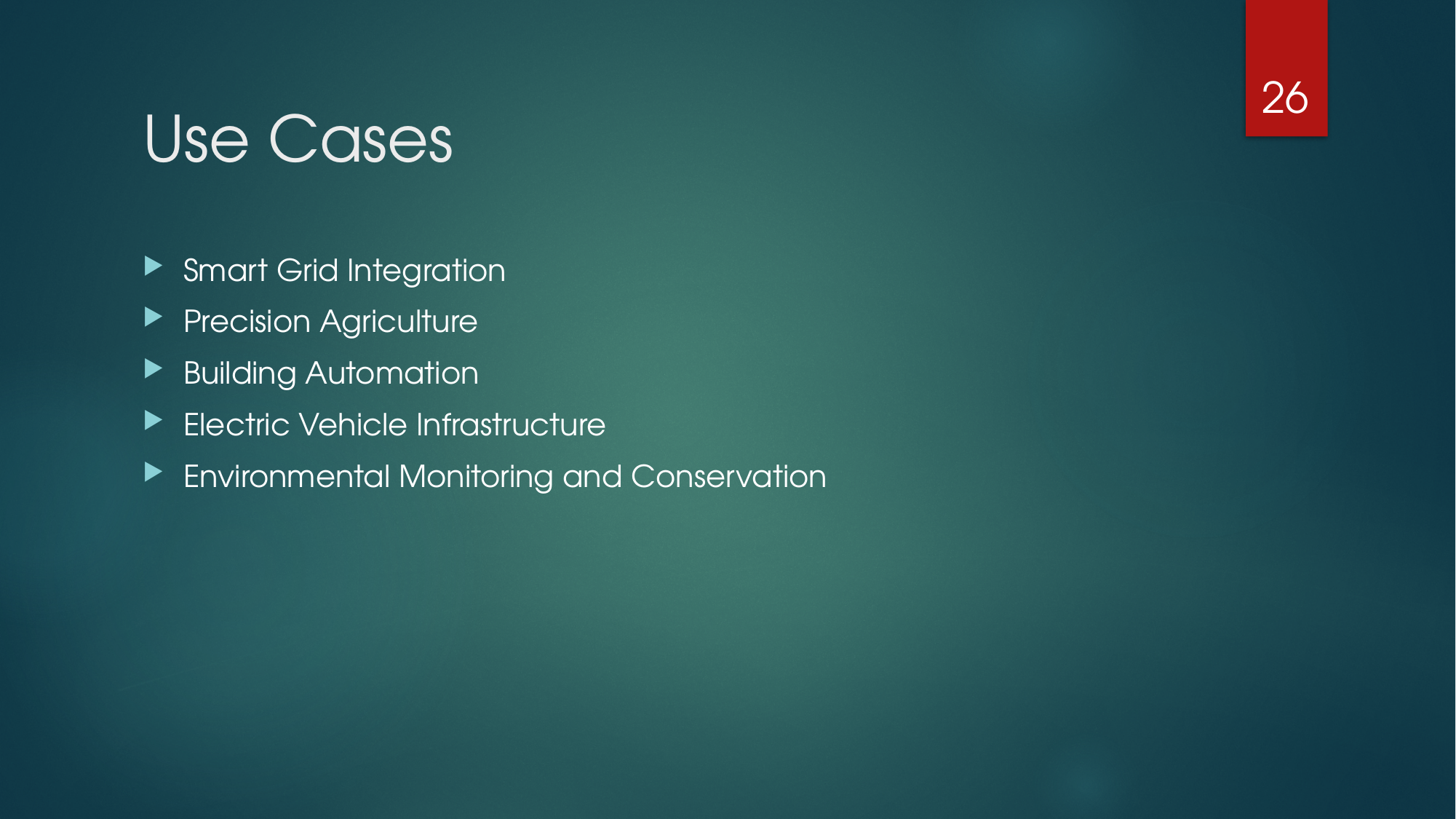

26
# Use Cases
Smart Grid Integration
Precision Agriculture
Building Automation
Electric Vehicle Infrastructure
Environmental Monitoring and Conservation